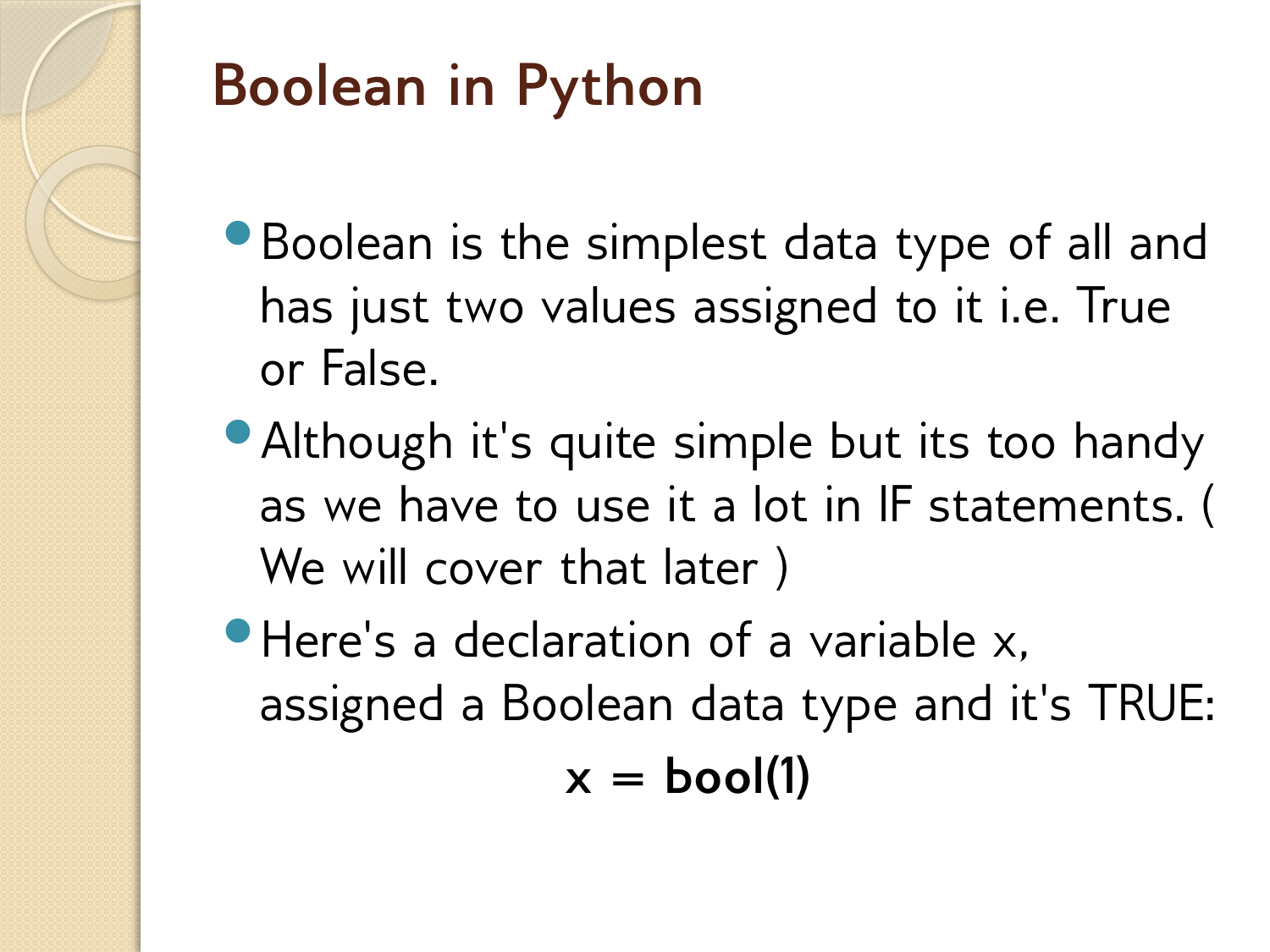

# Boolean in Python
Boolean is the simplest data type of all and has just two values assigned to it i.e. True or False.
Although it's quite simple but its too handy as we have to use it a lot in IF statements. ( We will cover that later )
Here's a declaration of a variable x, assigned a Boolean data type and it's TRUE:
                    x = bool(1)